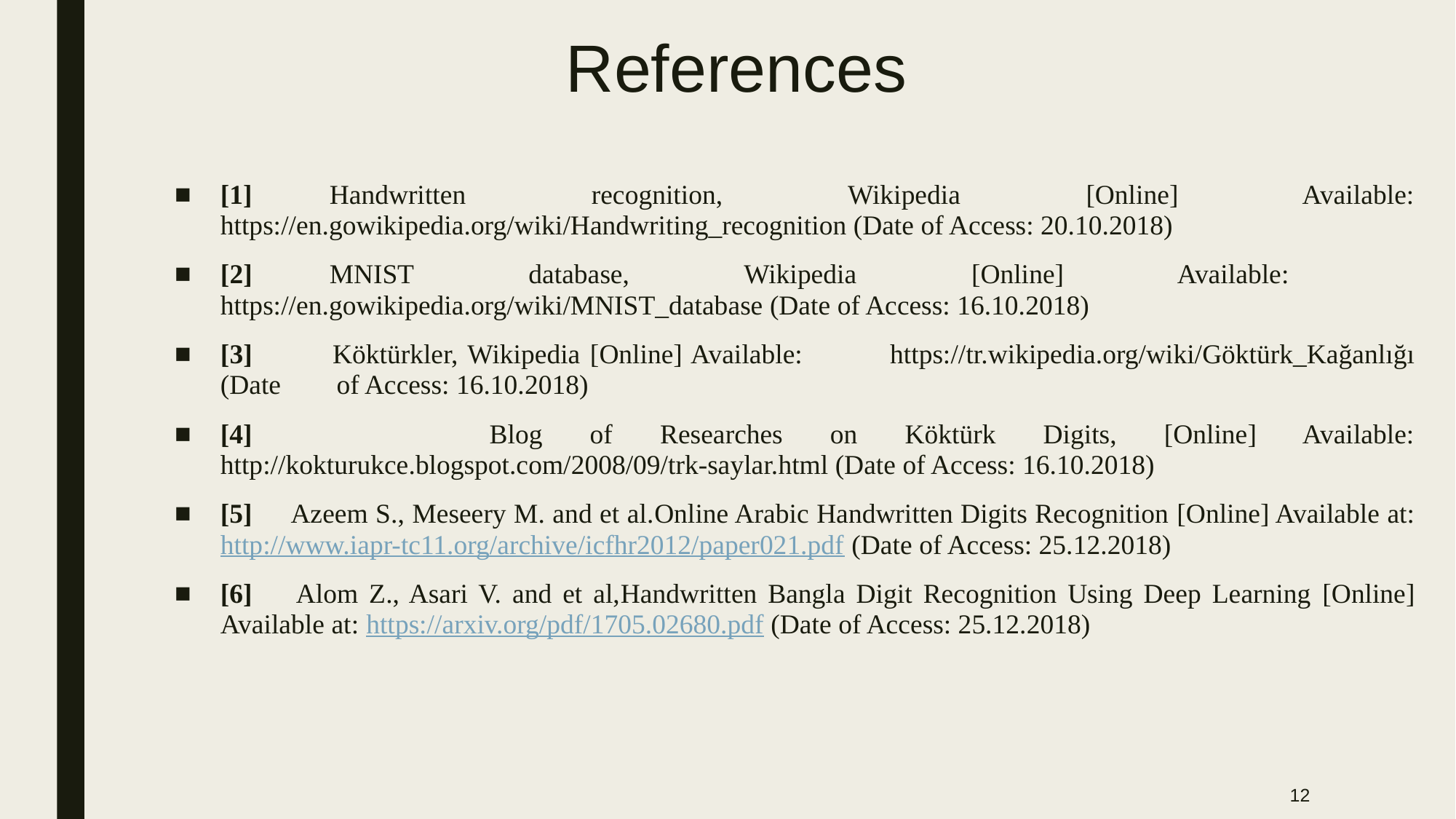

# References
[1]	Handwritten recognition, Wikipedia [Online] Available: https://en.gowikipedia.org/wiki/Handwriting_recognition (Date of Access: 20.10.2018)
[2]	MNIST database, Wikipedia [Online] Available: 	https://en.gowikipedia.org/wiki/MNIST_database (Date of Access: 16.10.2018)
[3] 	Köktürkler, Wikipedia [Online] Available: 	https://tr.wikipedia.org/wiki/Göktürk_Kağanlığı (Date        of Access: 16.10.2018)
[4]     Blog of Researches on Köktürk Digits, [Online] Available: http://kokturukce.blogspot.com/2008/09/trk-saylar.html (Date of Access: 16.10.2018)
[5]     Azeem S., Meseery M. and et al.Online Arabic Handwritten Digits Recognition [Online] Available at: http://www.iapr-tc11.org/archive/icfhr2012/paper021.pdf (Date of Access: 25.12.2018)
[6]    Alom Z., Asari V. and et al,Handwritten Bangla Digit Recognition Using Deep Learning [Online] Available at: https://arxiv.org/pdf/1705.02680.pdf (Date of Access: 25.12.2018)

12